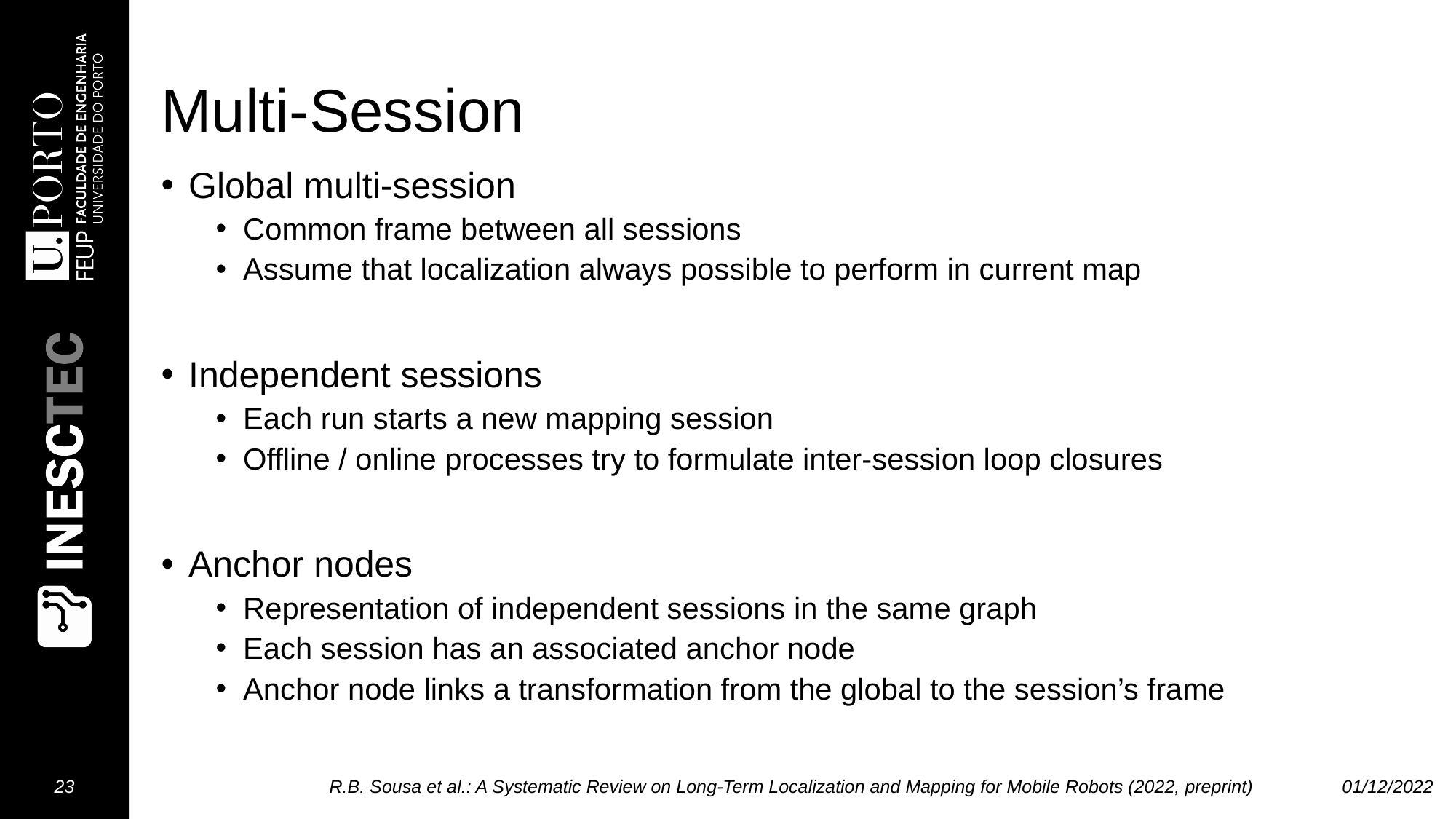

# Multi-Session
Global multi-session
Common frame between all sessions
Assume that localization always possible to perform in current map

Independent sessions
Each run starts a new mapping session
Offline / online processes try to formulate inter-session loop closures

Anchor nodes
Representation of independent sessions in the same graph
Each session has an associated anchor node
Anchor node links a transformation from the global to the session’s frame
23
R.B. Sousa et al.: A Systematic Review on Long-Term Localization and Mapping for Mobile Robots (2022, preprint)
01/12/2022